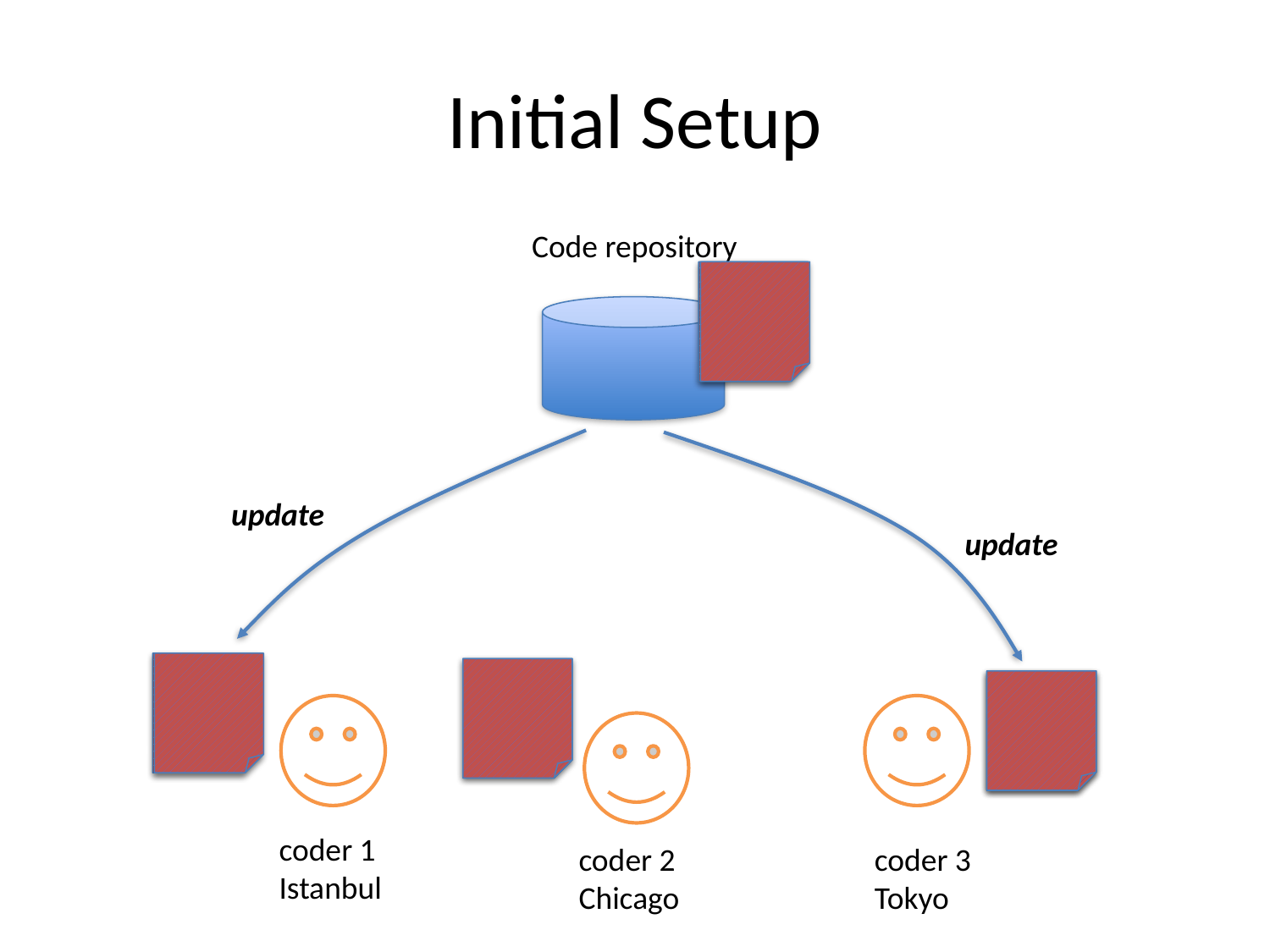

# Initial Setup
Code repository

update
update

coder 1
Istanbul
coder 2
Chicago
coder 3
Tokyo